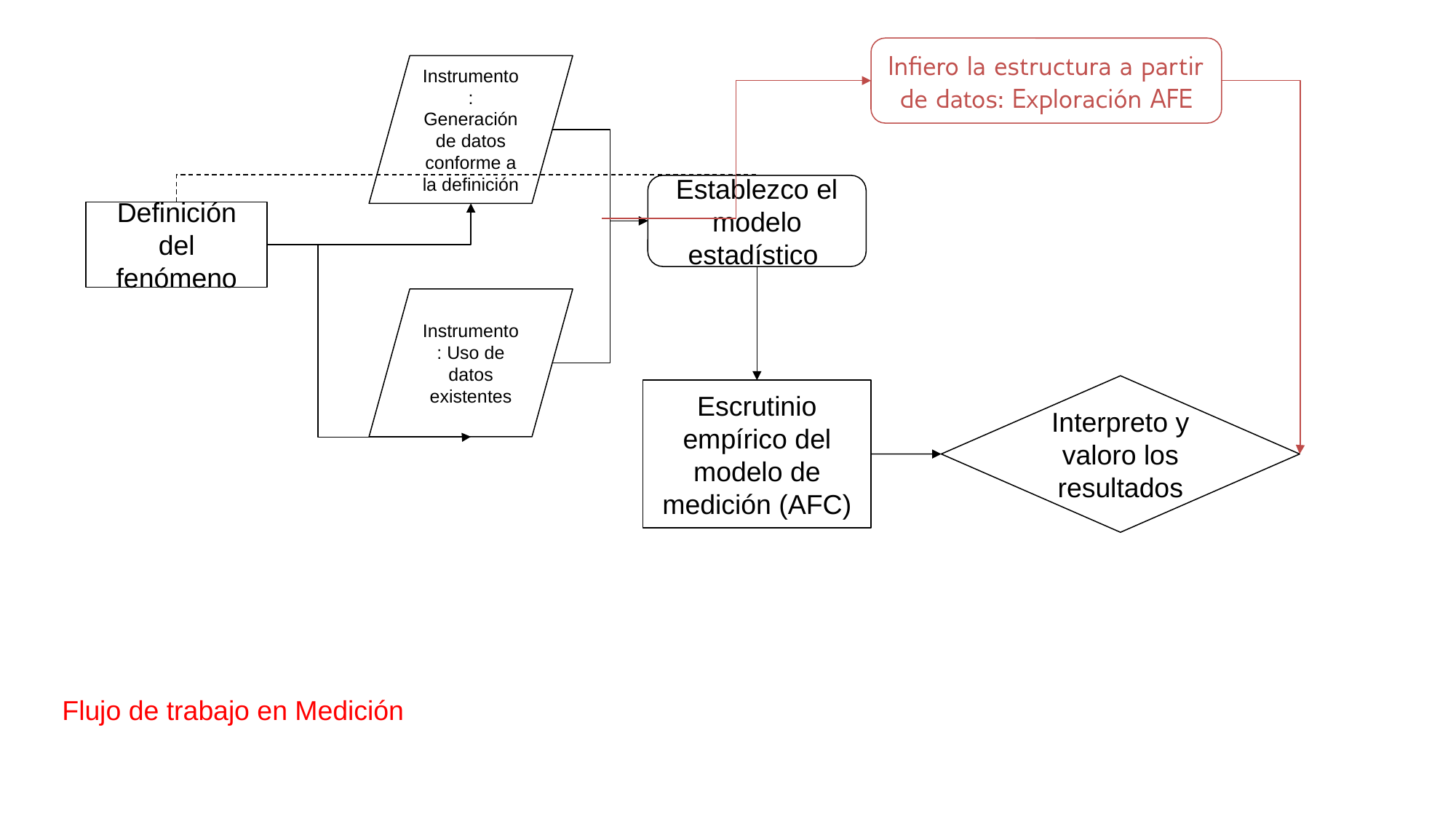

Infiero la estructura a partir de datos: Exploración AFE
Instrumento: Generación de datos conforme a la definición
Establezco el modelo estadístico
Definición del fenómeno
Instrumento: Uso de datos existentes
Interpreto y valoro los resultados
Escrutinio empírico del modelo de medición (AFC)
Flujo de trabajo en Medición